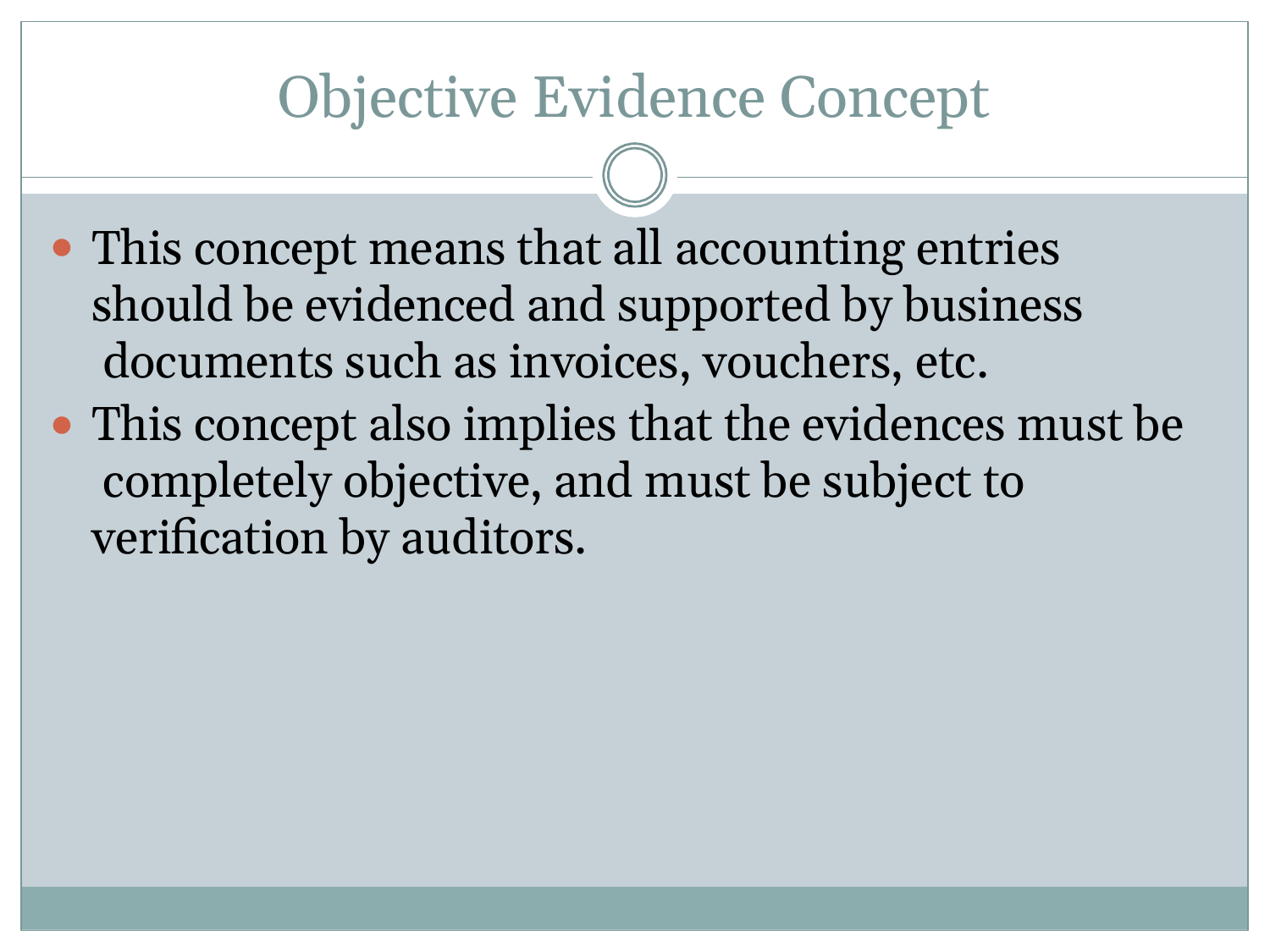

# Objective Evidence Concept
This concept means that all accounting entries  should be evidenced and supported by business  documents such as invoices, vouchers, etc.
This concept also implies that the evidences must be  completely objective, and must be subject to  verification by auditors.